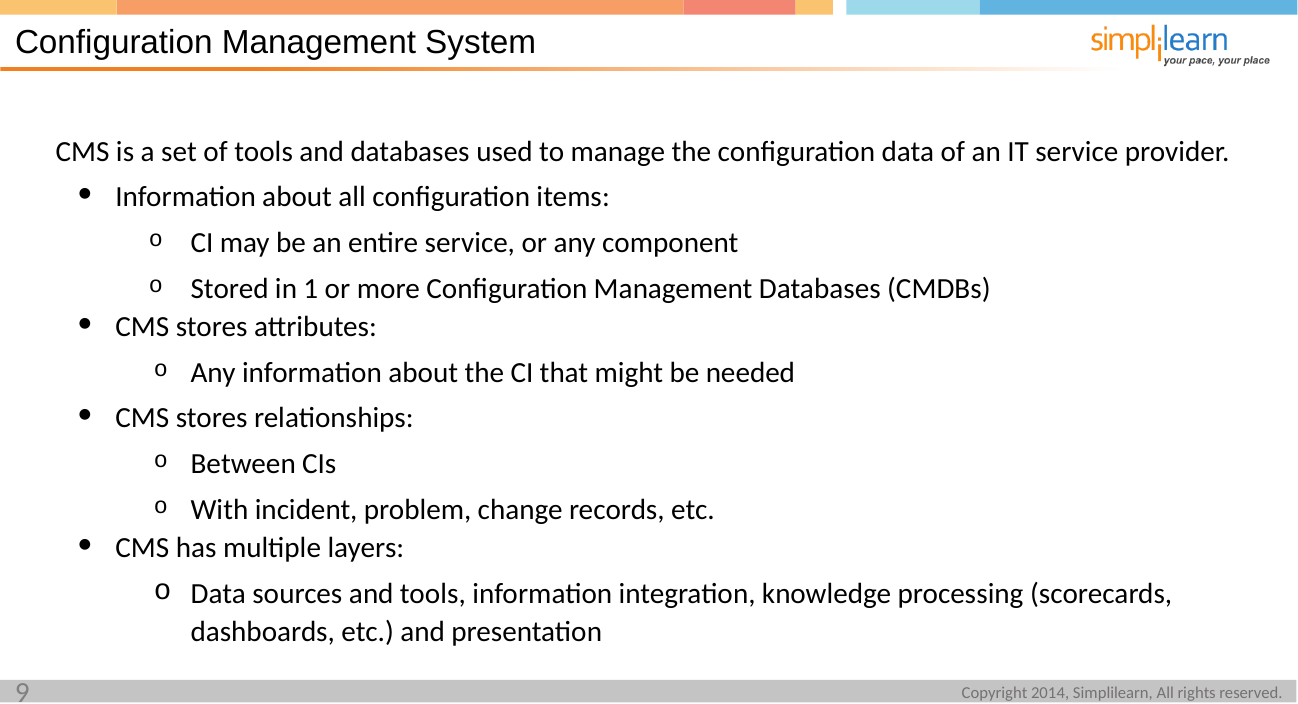

Configuration Management System
CMS is a set of tools and databases used to manage the configuration data of an IT service provider.
Information about all configuration items:
CI may be an entire service, or any component
Stored in 1 or more Configuration Management Databases (CMDBs)
CMS stores attributes:
Any information about the CI that might be needed
CMS stores relationships:
Between CIs
With incident, problem, change records, etc.
CMS has multiple layers:
Data sources and tools, information integration, knowledge processing (scorecards, dashboards, etc.) and presentation